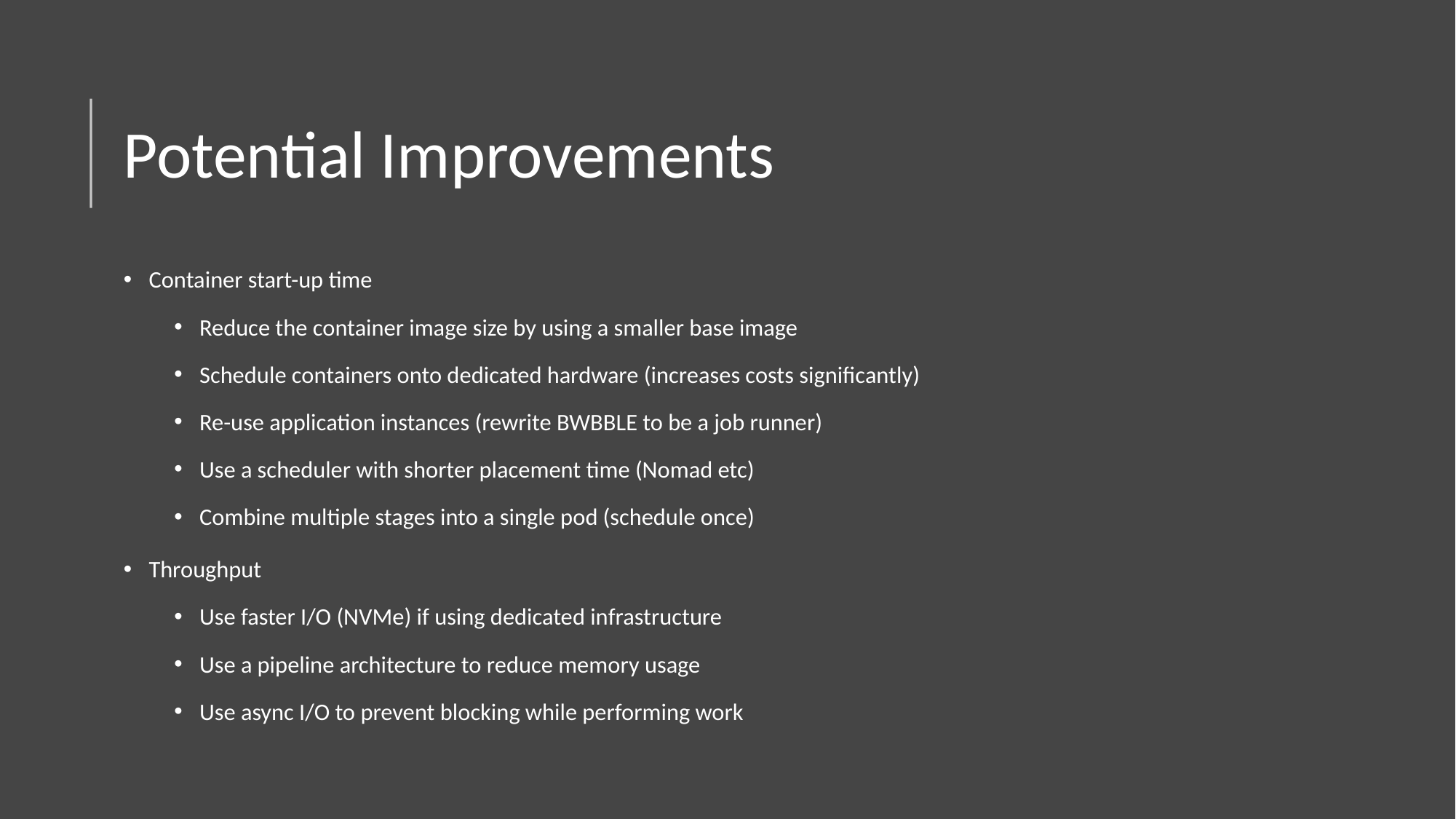

# Potential Improvements
Container start-up time
Reduce the container image size by using a smaller base image
Schedule containers onto dedicated hardware (increases costs significantly)
Re-use application instances (rewrite BWBBLE to be a job runner)
Use a scheduler with shorter placement time (Nomad etc)
Combine multiple stages into a single pod (schedule once)
Throughput
Use faster I/O (NVMe) if using dedicated infrastructure
Use a pipeline architecture to reduce memory usage
Use async I/O to prevent blocking while performing work
23